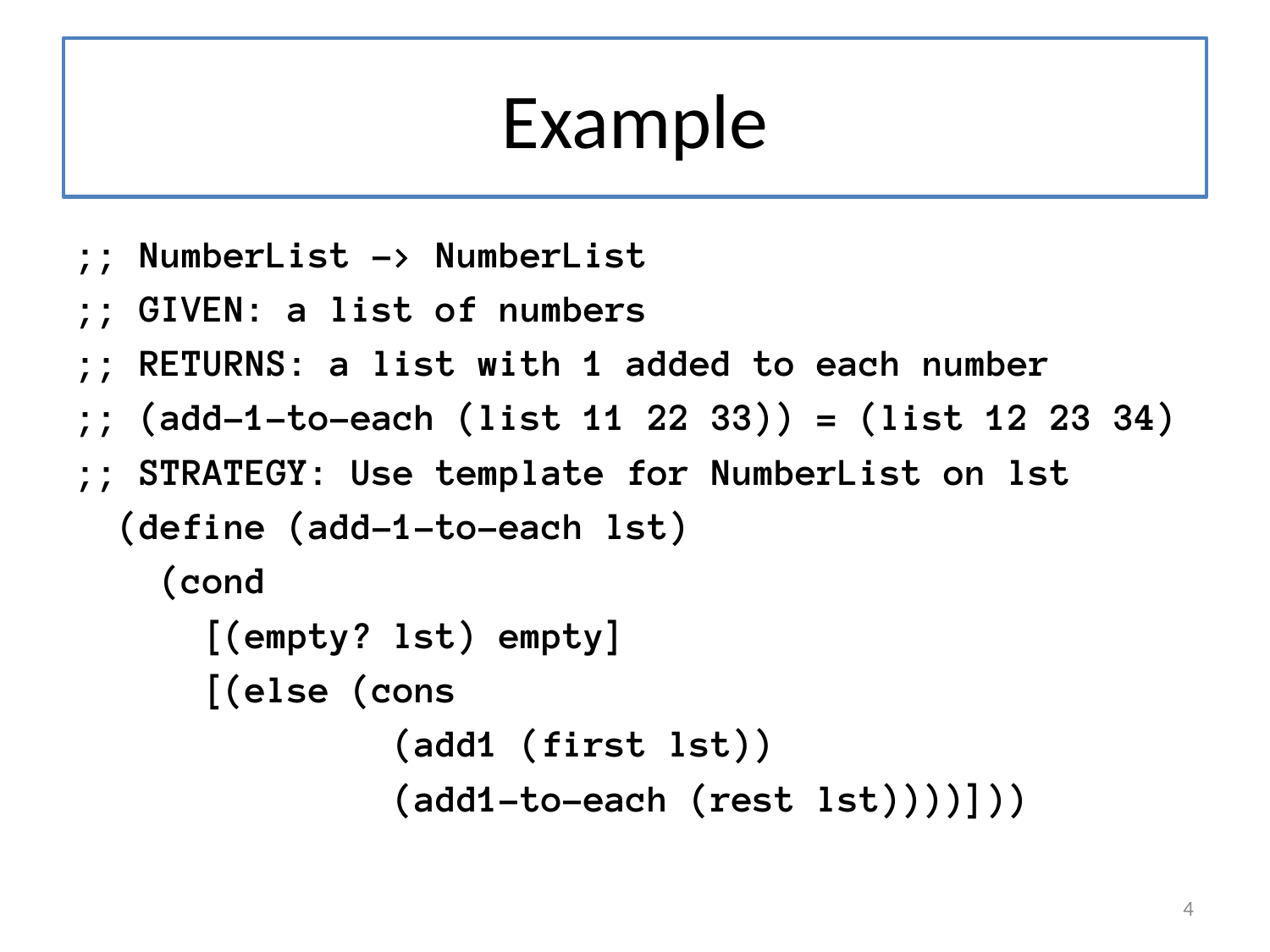

# Example
;; NumberList -> NumberList
;; GIVEN: a list of numbers
;; RETURNS: a list with 1 added to each number
;; (add-1-to-each (list 11 22 33)) = (list 12 23 34)
;; STRATEGY: Use template for NumberList on lst
  (define (add-1-to-each lst)
    (cond
      [(empty? lst) empty]
      [(else (cons
               (add1 (first lst))
               (add1-to-each (rest lst))))]))
4